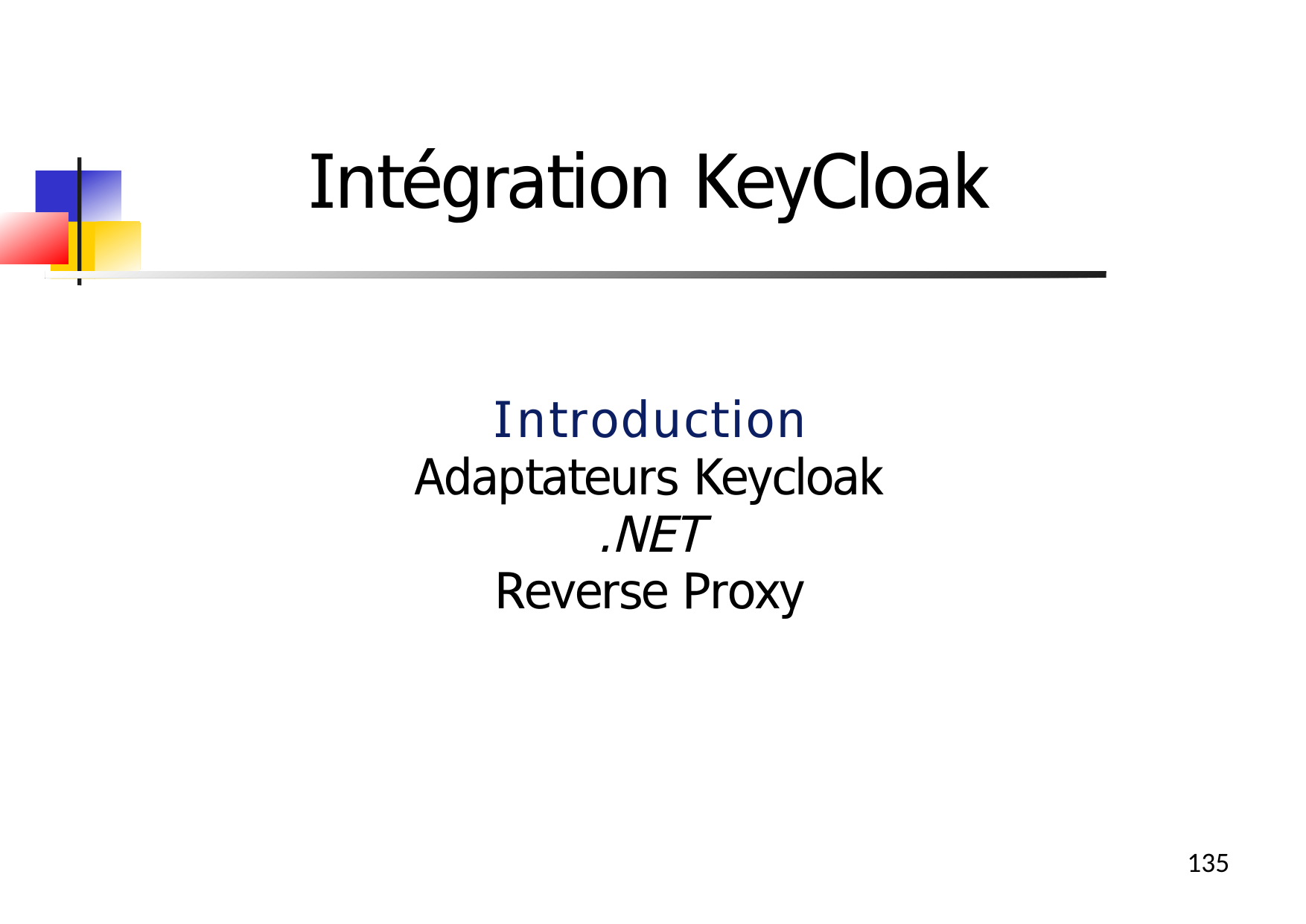

Intégration KeyCloak

Introduction
Adaptateurs Keycloak
.NET
Reverse Proxy